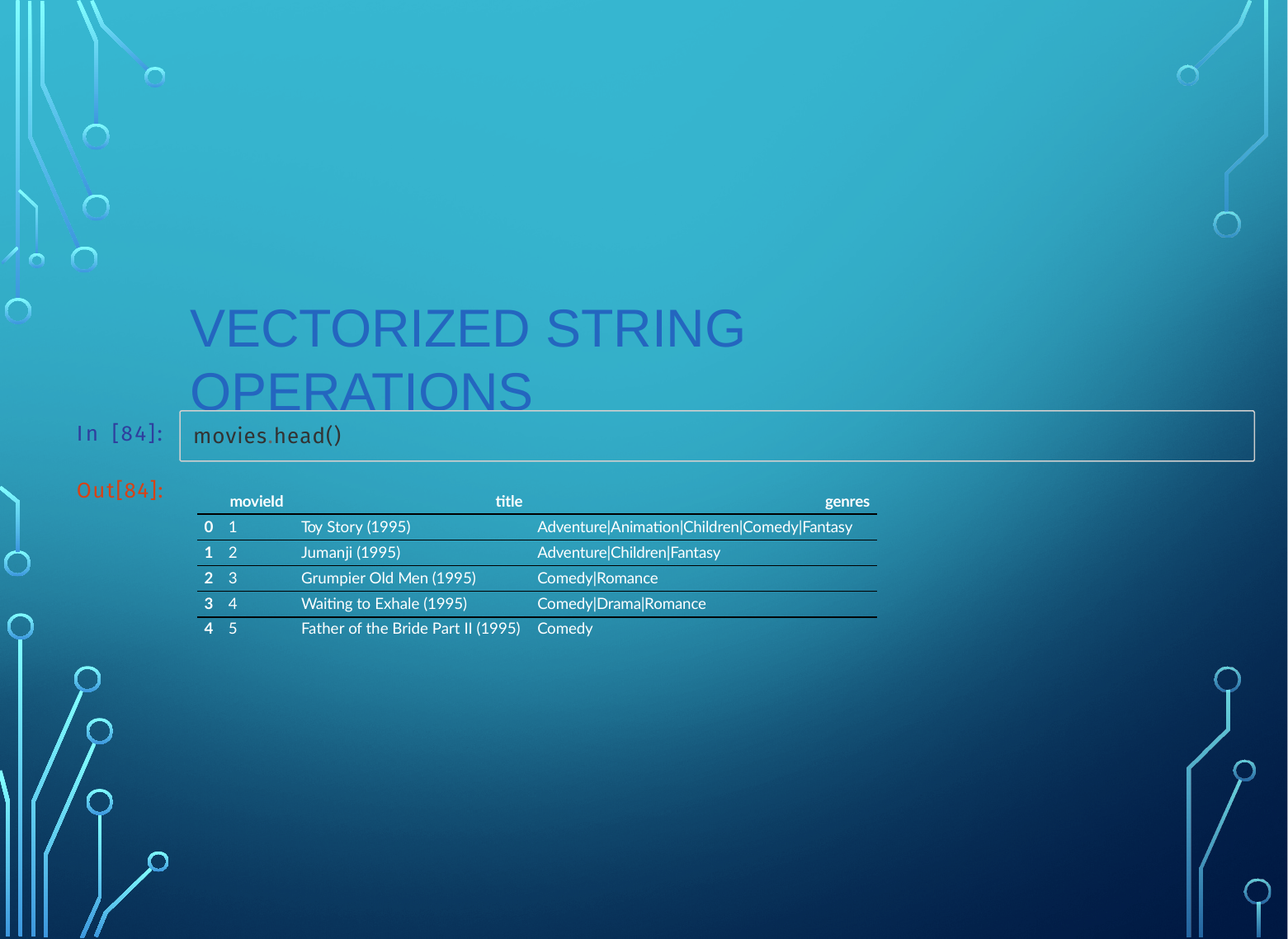

# Vectorized String Operations

In [84]:
movies.head()
Out[84]:
| movieId | title | genres |
| --- | --- | --- |
| 0 1 | Toy Story (1995) | Adventure|Animation|Children|Comedy|Fantasy |
| 1 2 | Jumanji (1995) | Adventure|Children|Fantasy |
| 2 3 | Grumpier Old Men (1995) | Comedy|Romance |
| 3 4 | Waiting to Exhale (1995) | Comedy|Drama|Romance |
| 4 5 | Father of the Bride Part II (1995) | Comedy |